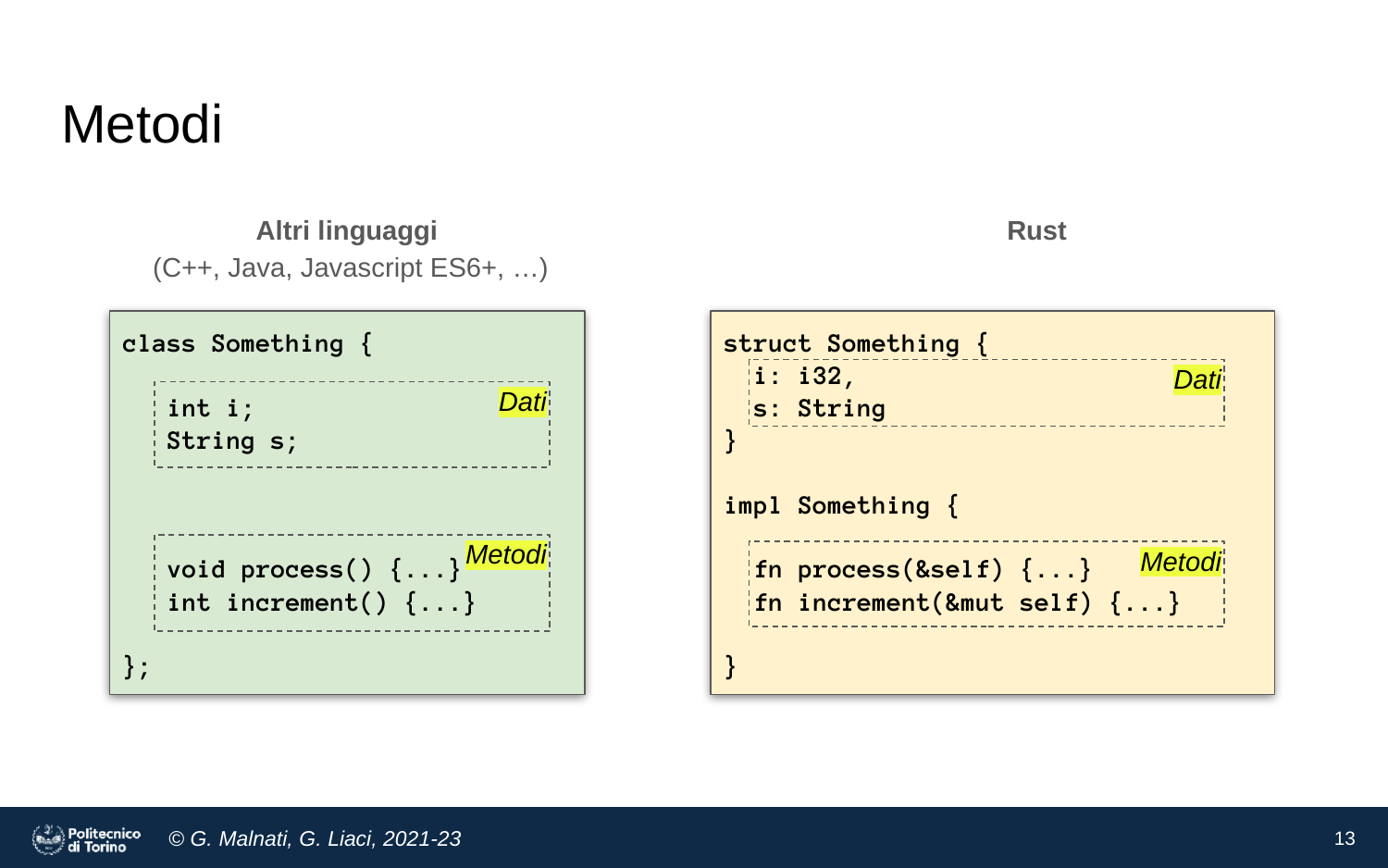

# Metodi
Altri linguaggi
(C++, Java, Javascript ES6+, …)
Rust
class Something {

   int i;
   String s;

   void process() {...}
   int increment() {...}

};
struct Something {
  i: i32,
  s: String
}

impl Something {
  fn process(&self) {...}
  fn increment(&mut self) {...}

}
Dati
Dati
Metodi
Metodi
13